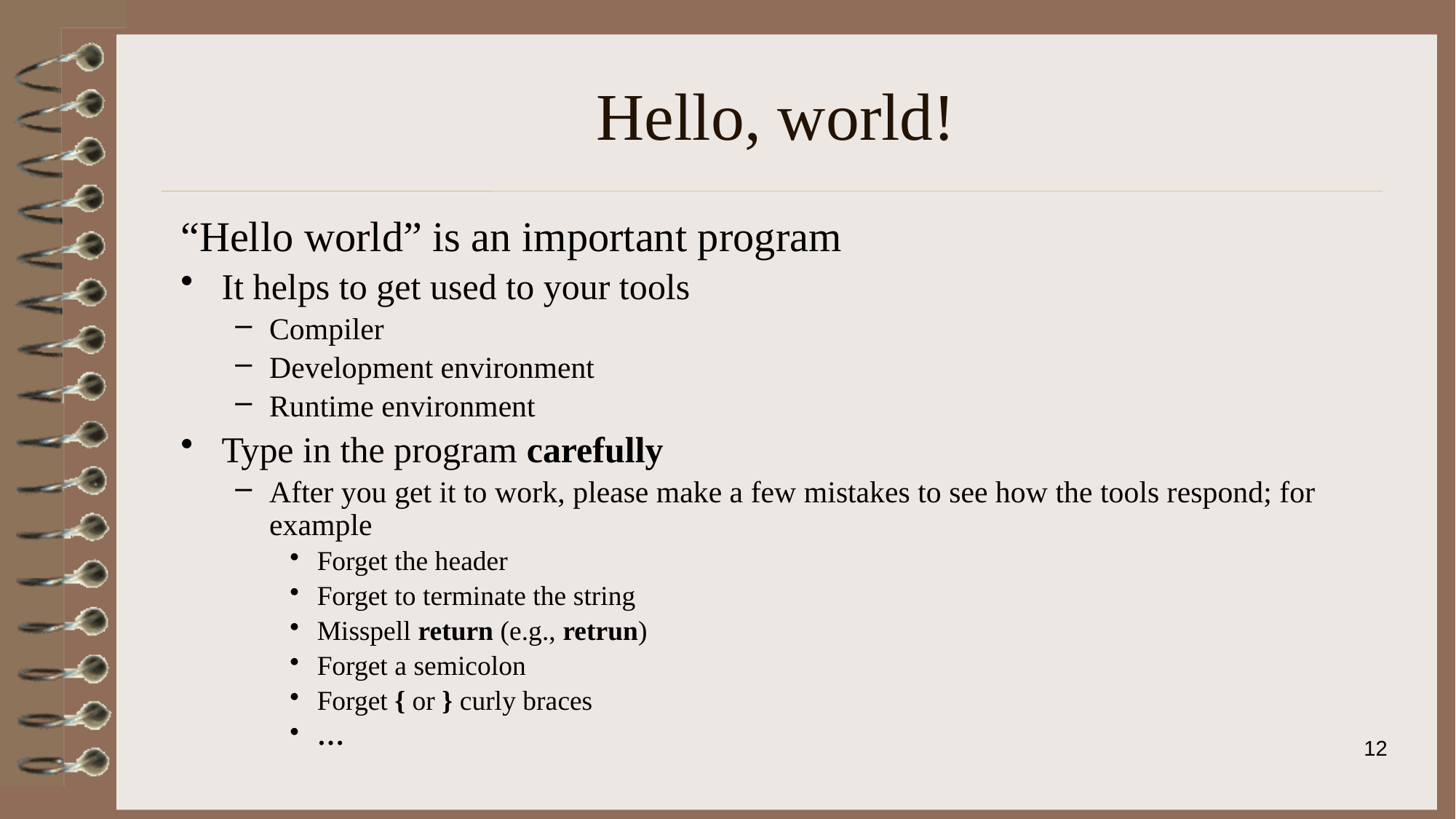

# Hello, world!
“Hello world” is an important program
It helps to get used to your tools
Compiler
Development environment
Runtime environment
Type in the program carefully
After you get it to work, please make a few mistakes to see how the tools respond; for example
Forget the header
Forget to terminate the string
Misspell return (e.g., retrun)
Forget a semicolon
Forget { or } curly braces
…

12